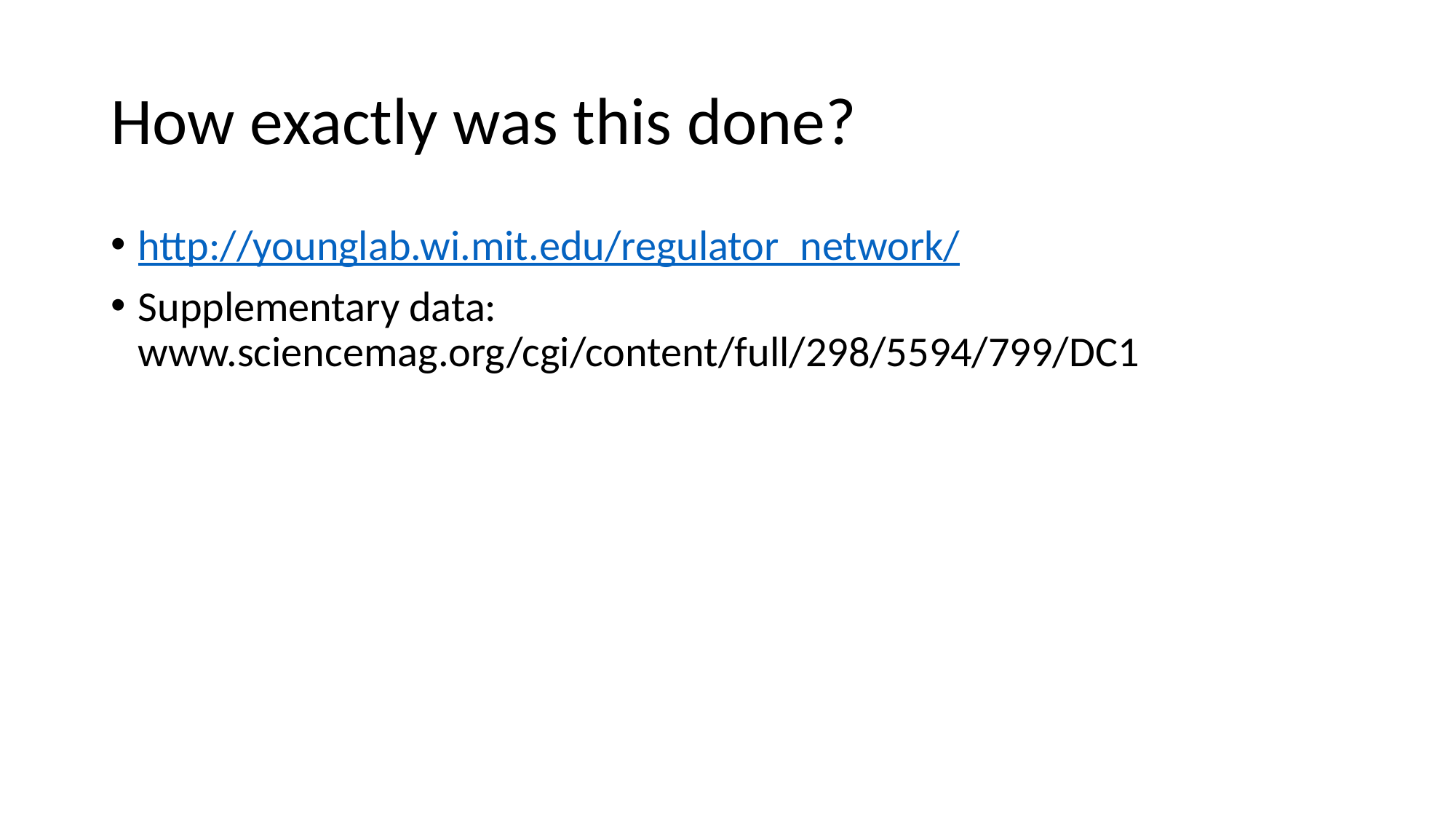

# How exactly was this done?
http://younglab.wi.mit.edu/regulator_network/
Supplementary data: www.sciencemag.org/cgi/content/full/298/5594/799/DC1